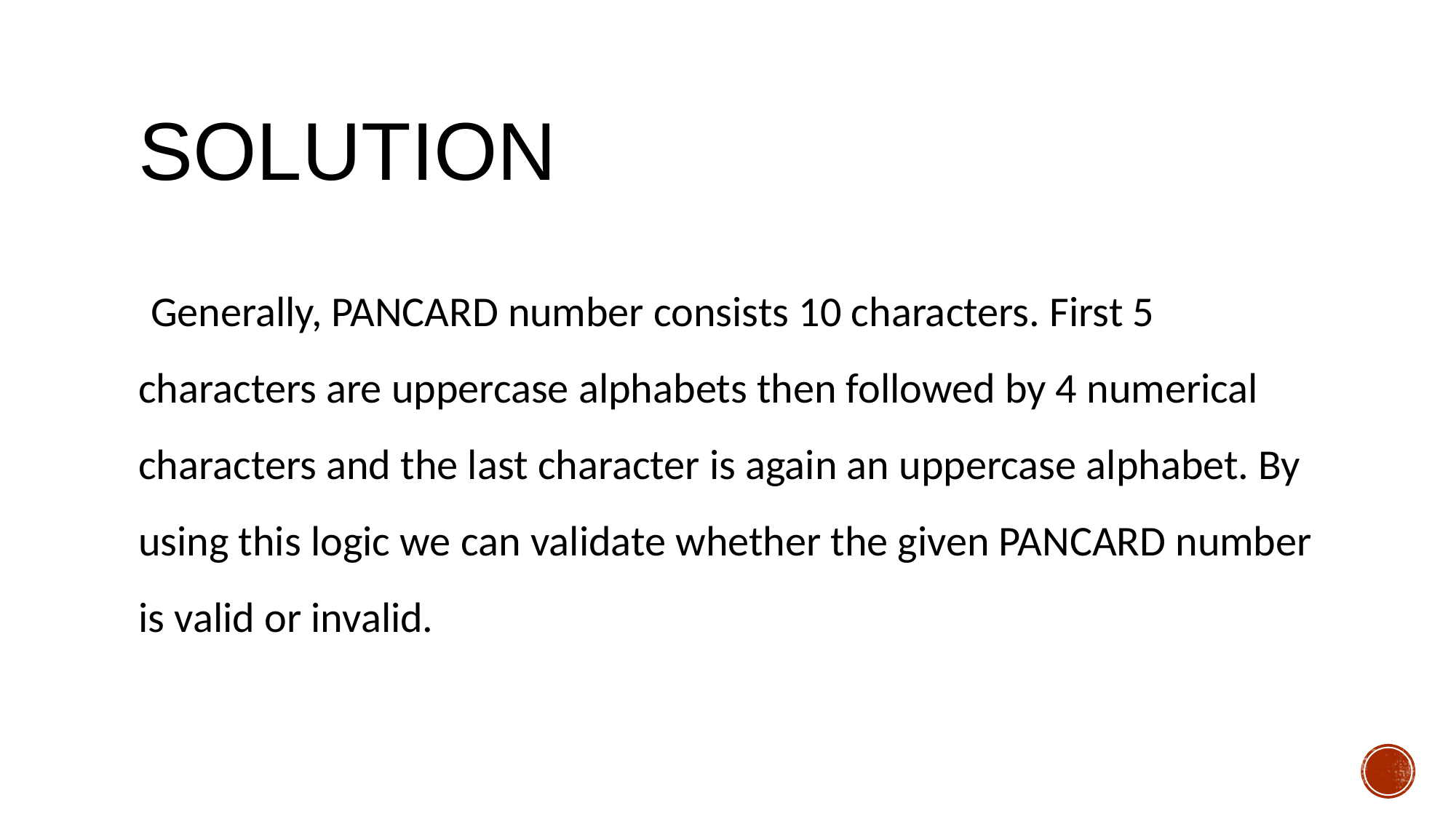

# SOLUTION
  Generally, PANCARD number consists 10 characters. First 5 characters are uppercase alphabets then followed by 4 numerical characters and the last character is again an uppercase alphabet. By using this logic we can validate whether the given PANCARD number is valid or invalid.